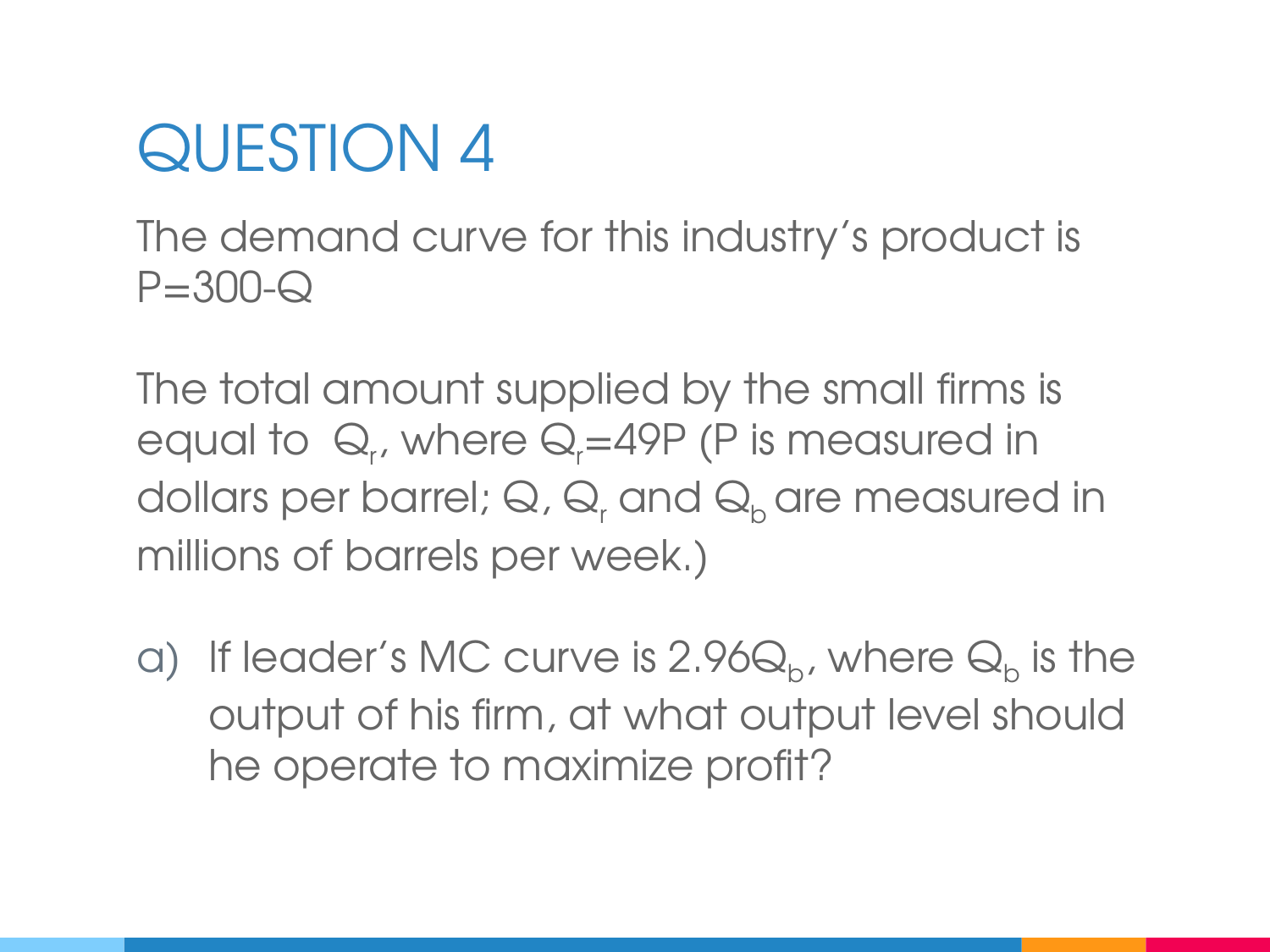

# QUESTION 4
The demand curve for this industry’s product is P=300-Q

The total amount supplied by the small firms is equal to  Qr, where Qr=49P (P is measured in dollars per barrel; Q, Qr and Qb are measured in millions of barrels per week.)

If leader’s MC curve is 2.96Qb, where Qb is the output of his firm, at what output level should he operate to maximize profit?